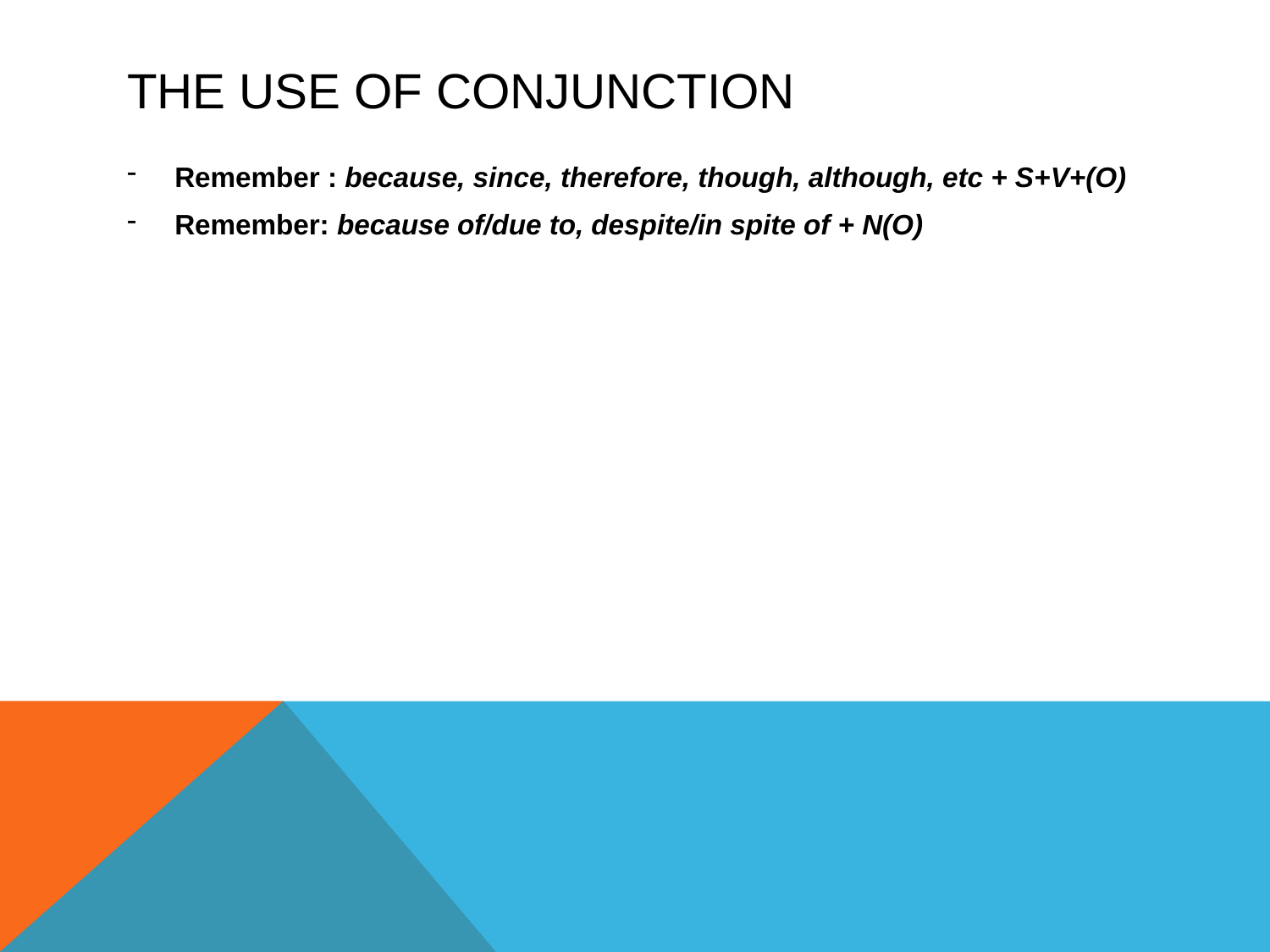

# The use of conjunction
Remember : because, since, therefore, though, although, etc + S+V+(O)
Remember: because of/due to, despite/in spite of + N(O)